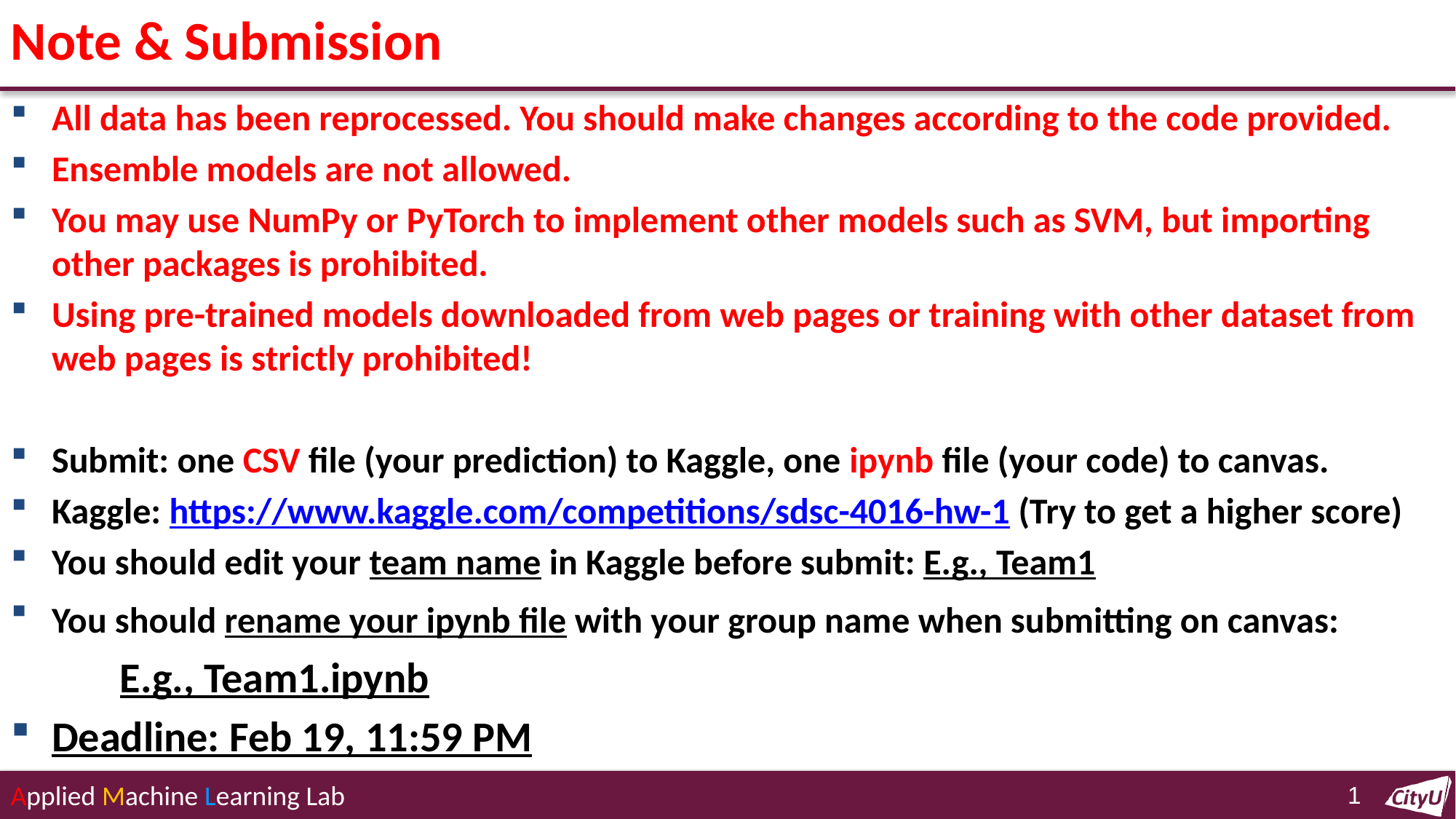

# Note & Submission
All data has been reprocessed. You should make changes according to the code provided.
Ensemble models are not allowed.
You may use NumPy or PyTorch to implement other models such as SVM, but importing other packages is prohibited.
Using pre-trained models downloaded from web pages or training with other dataset from web pages is strictly prohibited!

Submit: one CSV file (your prediction) to Kaggle, one ipynb file (your code) to canvas.
Kaggle: https://www.kaggle.com/competitions/sdsc-4016-hw-1 (Try to get a higher score)
You should edit your team name in Kaggle before submit: E.g., Team1
You should rename your ipynb file with your group name when submitting on canvas:
	E.g., Team1.ipynb
Deadline: Feb 19, 11:59 PM

1